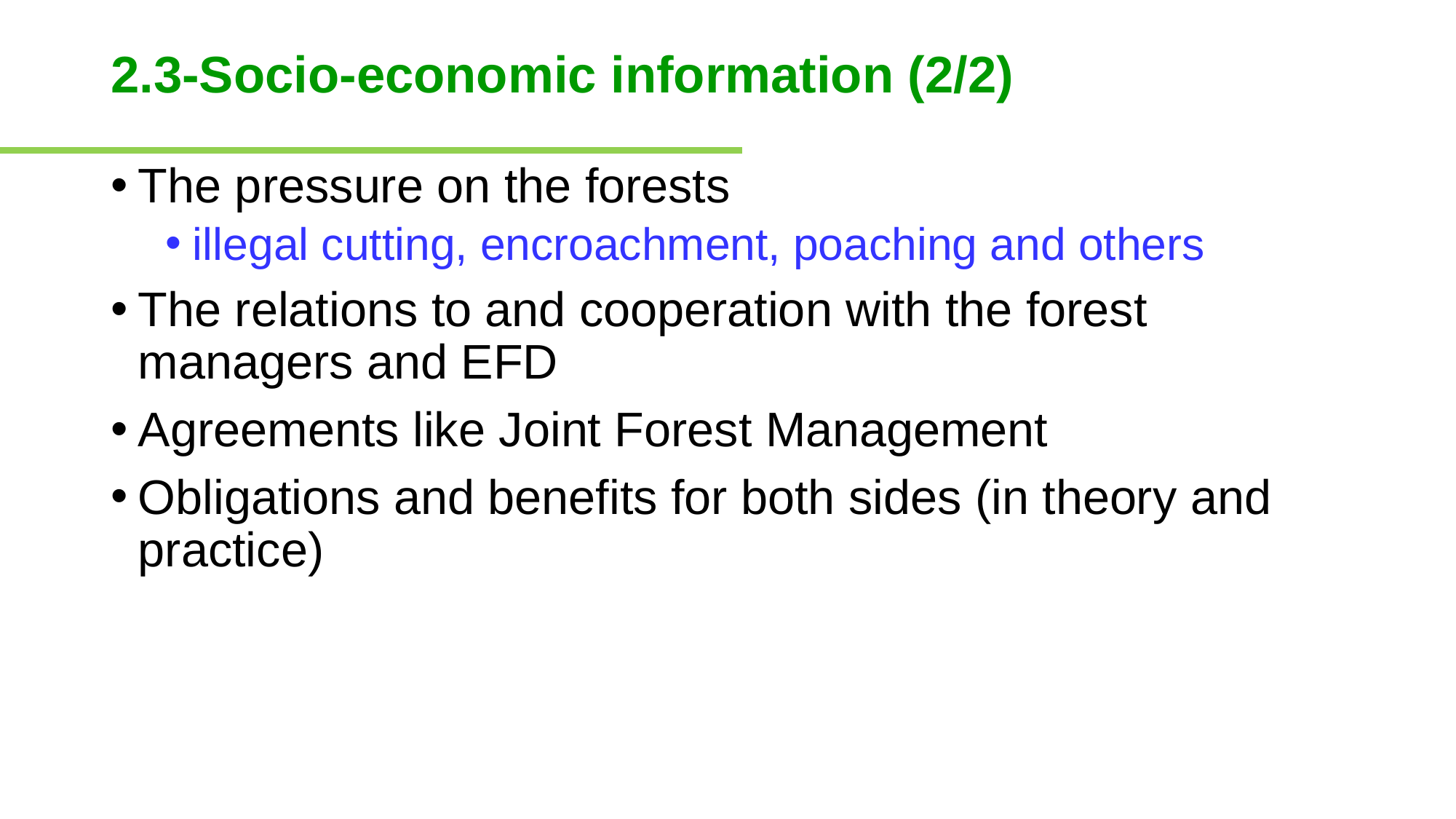

# 2.3-Socio-economic information (2/2)
The pressure on the forests
illegal cutting, encroachment, poaching and others
The relations to and cooperation with the forest managers and EFD
Agreements like Joint Forest Management
Obligations and benefits for both sides (in theory and practice)